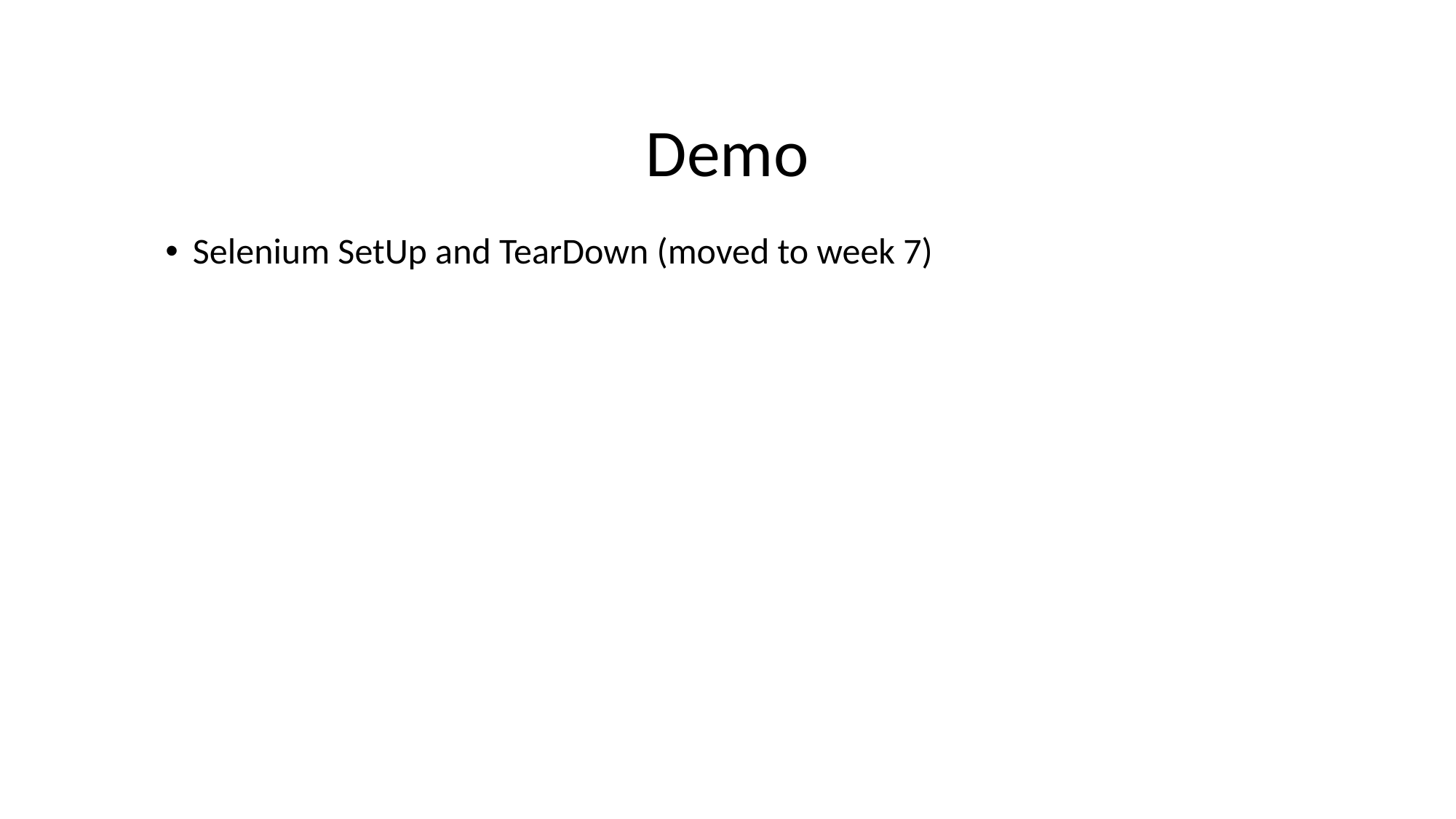

# Demo
Selenium SetUp and TearDown (moved to week 7)